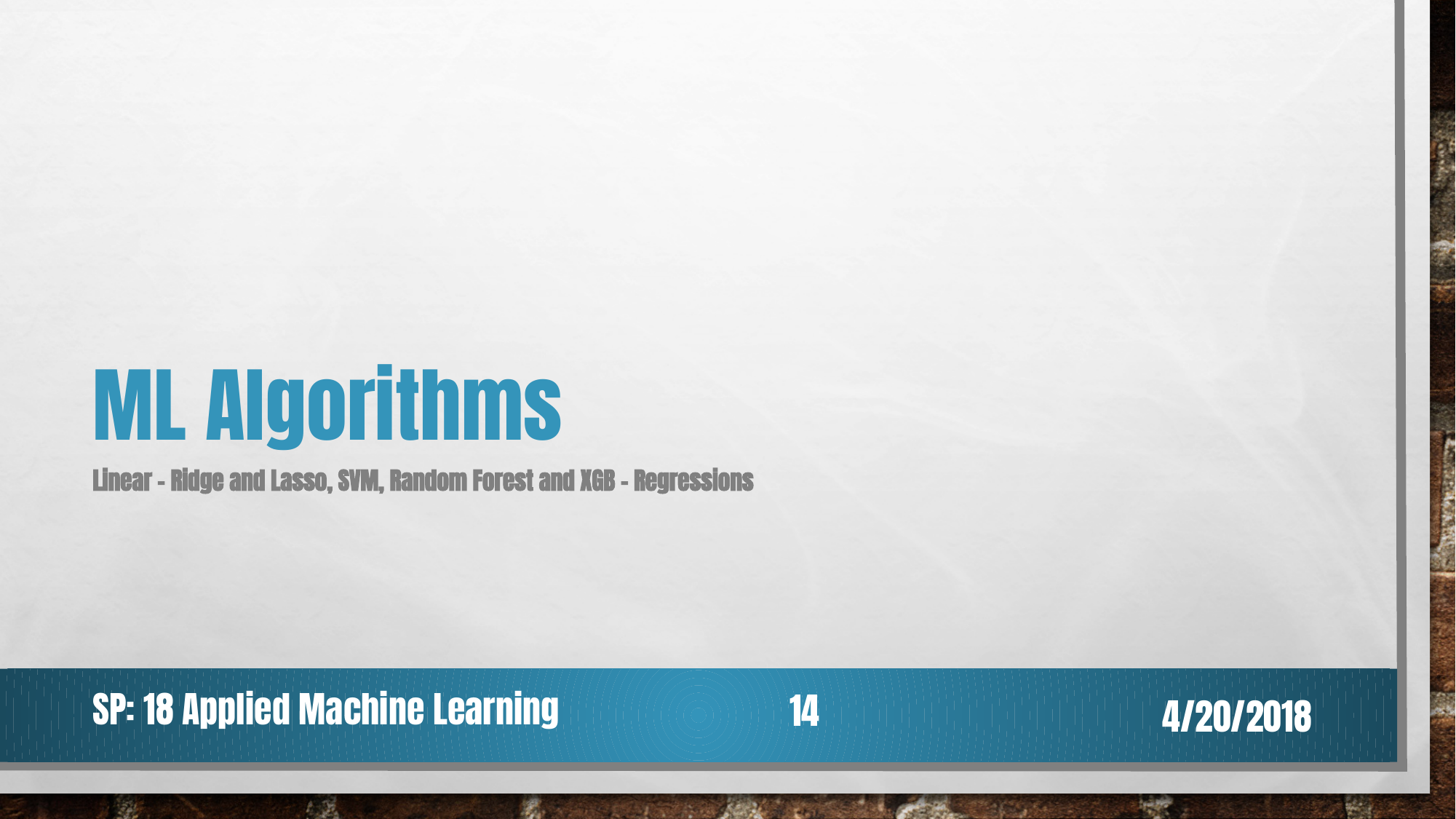

# ML Algorithms
Linear – Ridge and Lasso, SVM, Random Forest and XGB - Regressions

SP: 18 Applied Machine Learning

14
4/20/2018